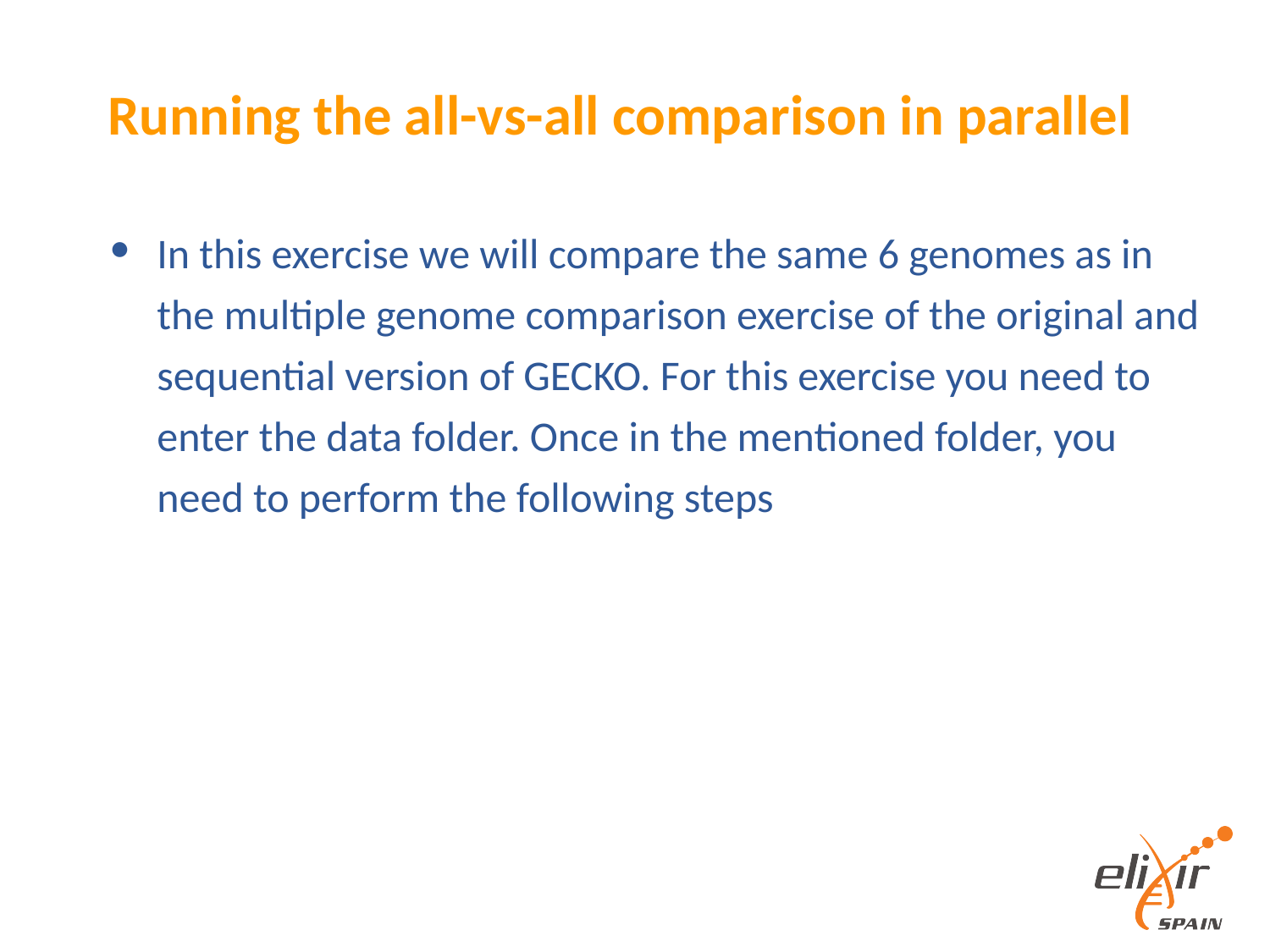

# Running the all-vs-all comparison in parallel
In this exercise we will compare the same 6 genomes as in the multiple genome comparison exercise of the original and sequential version of GECKO. For this exercise you need to enter the data folder. Once in the mentioned folder, you need to perform the following steps